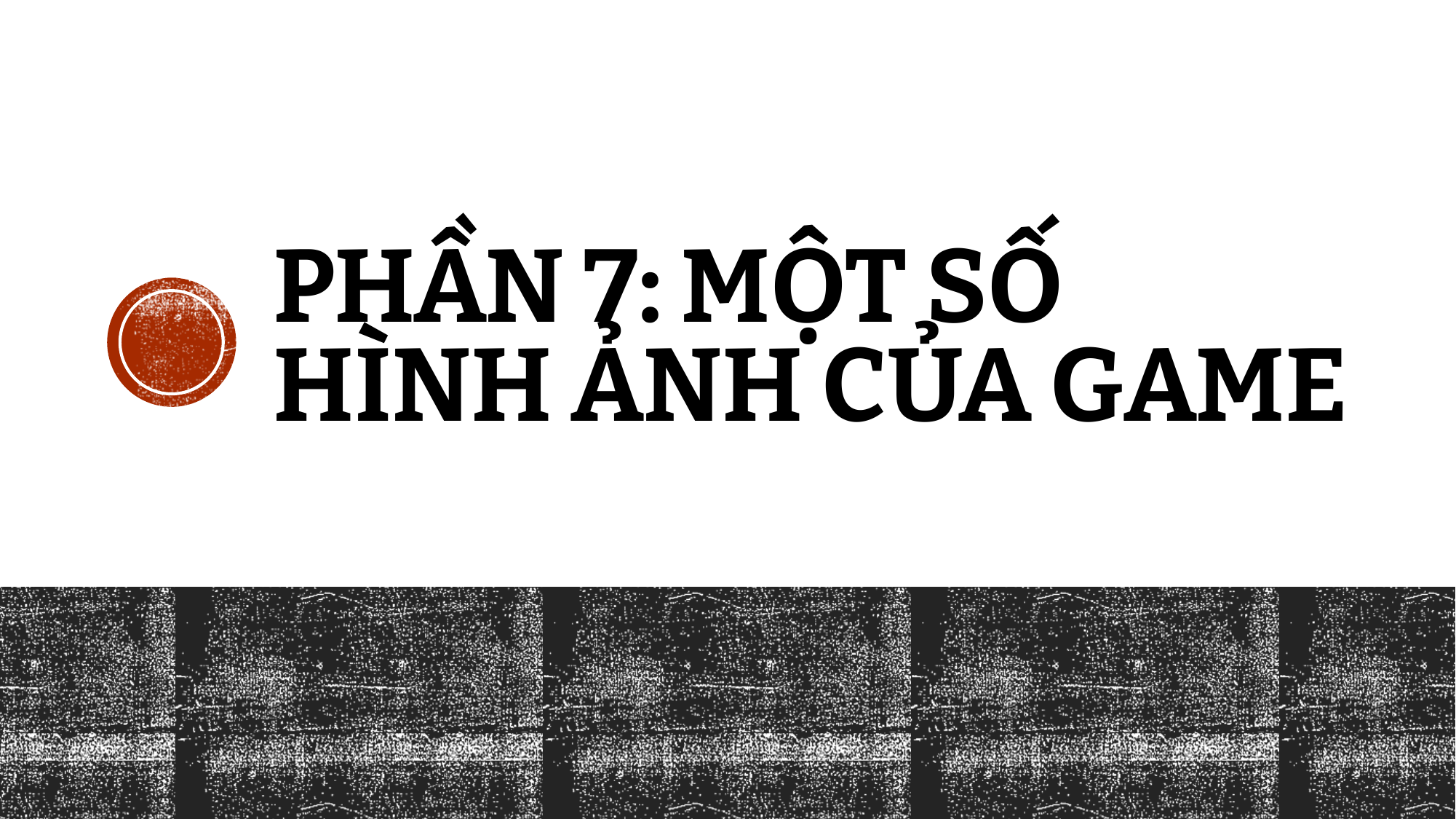

# PHẦN 7: MỘT SỐ HÌNH ẢNH CỦA GAME